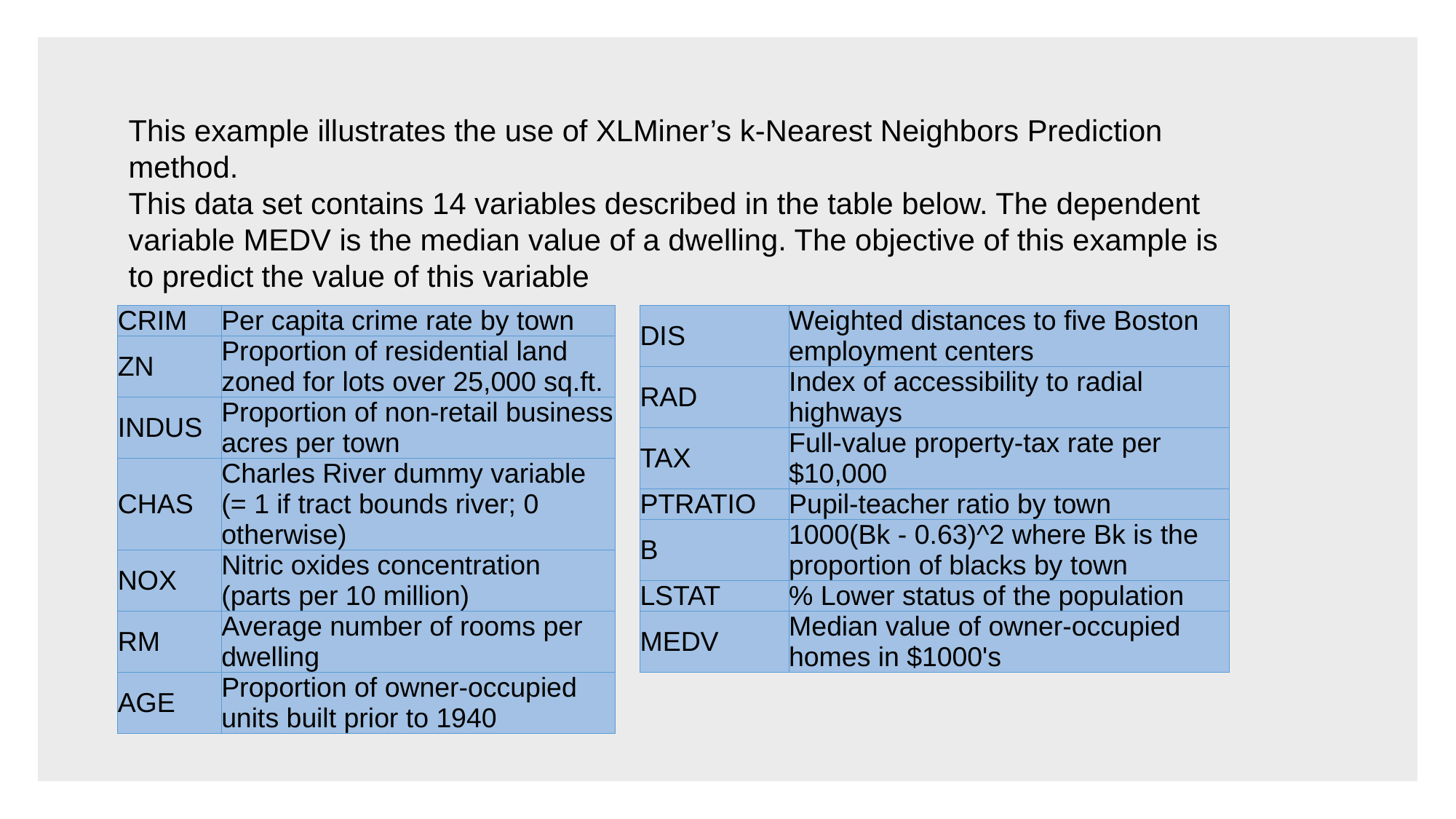

This example illustrates the use of XLMiner’s k-Nearest Neighbors Prediction method.
This data set contains 14 variables described in the table below. The dependent variable MEDV is the median value of a dwelling. The objective of this example is to predict the value of this variable
| CRIM | Per capita crime rate by town |
| --- | --- |
| ZN | Proportion of residential land zoned for lots over 25,000 sq.ft. |
| INDUS | Proportion of non-retail business acres per town |
| CHAS | Charles River dummy variable (= 1 if tract bounds river; 0 otherwise) |
| NOX | Nitric oxides concentration (parts per 10 million) |
| RM | Average number of rooms per dwelling |
| AGE | Proportion of owner-occupied units built prior to 1940 |
| DIS | Weighted distances to five Boston employment centers |
| --- | --- |
| RAD | Index of accessibility to radial highways |
| TAX | Full-value property-tax rate per $10,000 |
| PTRATIO | Pupil-teacher ratio by town |
| B | 1000(Bk - 0.63)^2 where Bk is the proportion of blacks by town |
| LSTAT | % Lower status of the population |
| MEDV | Median value of owner-occupied homes in $1000's |